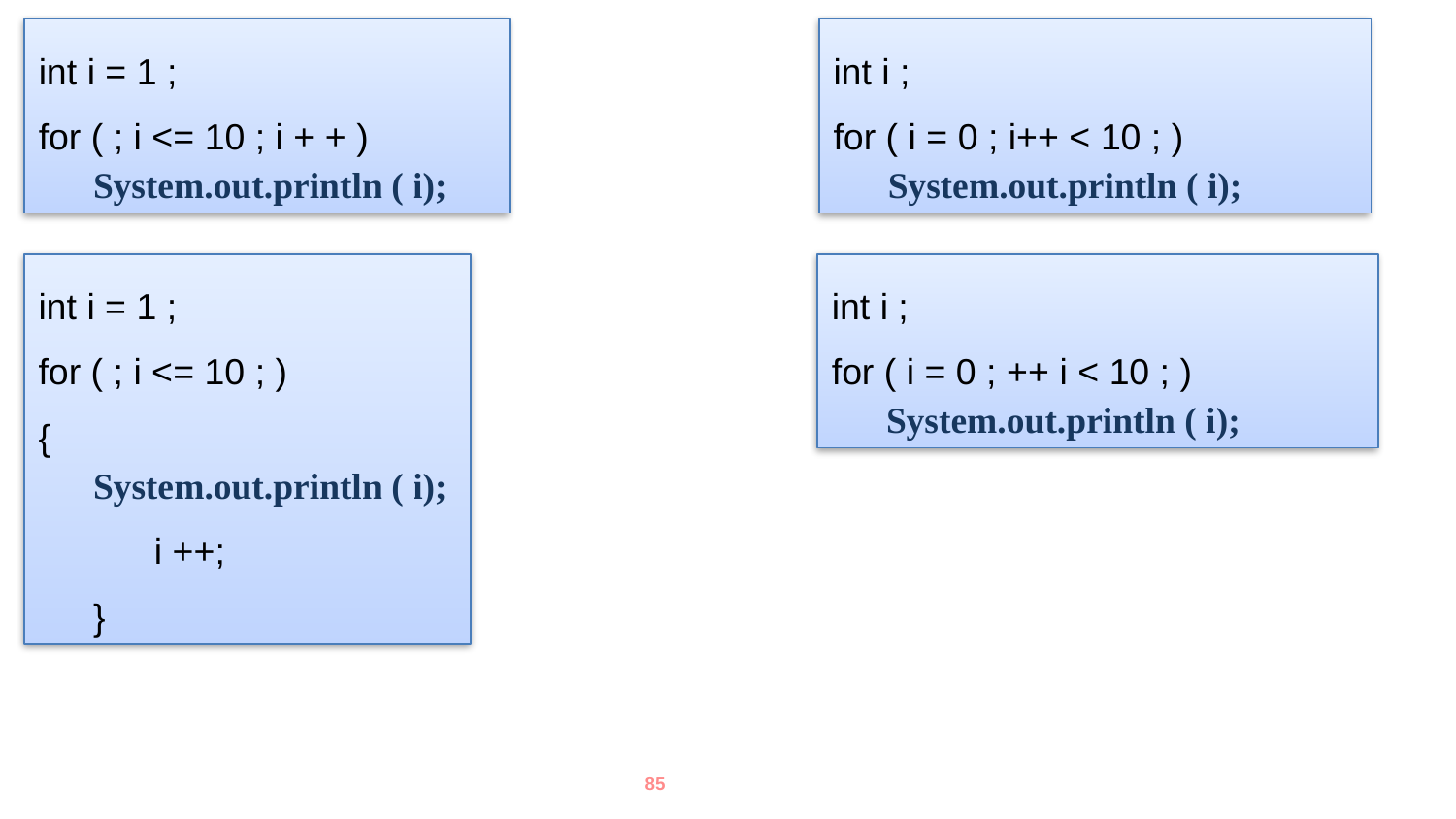

int i = 1 ;
for ( ; i <= 10 ; i + + )
System.out.println ( i);
int i ;
for ( i = 0 ; i++ < 10 ; )
System.out.println ( i);
int i = 1 ;
for ( ; i <= 10 ; )
{
System.out.println ( i);
      i ++;
}
int i ;
for ( i = 0 ; ++ i < 10 ; )
System.out.println ( i);
85